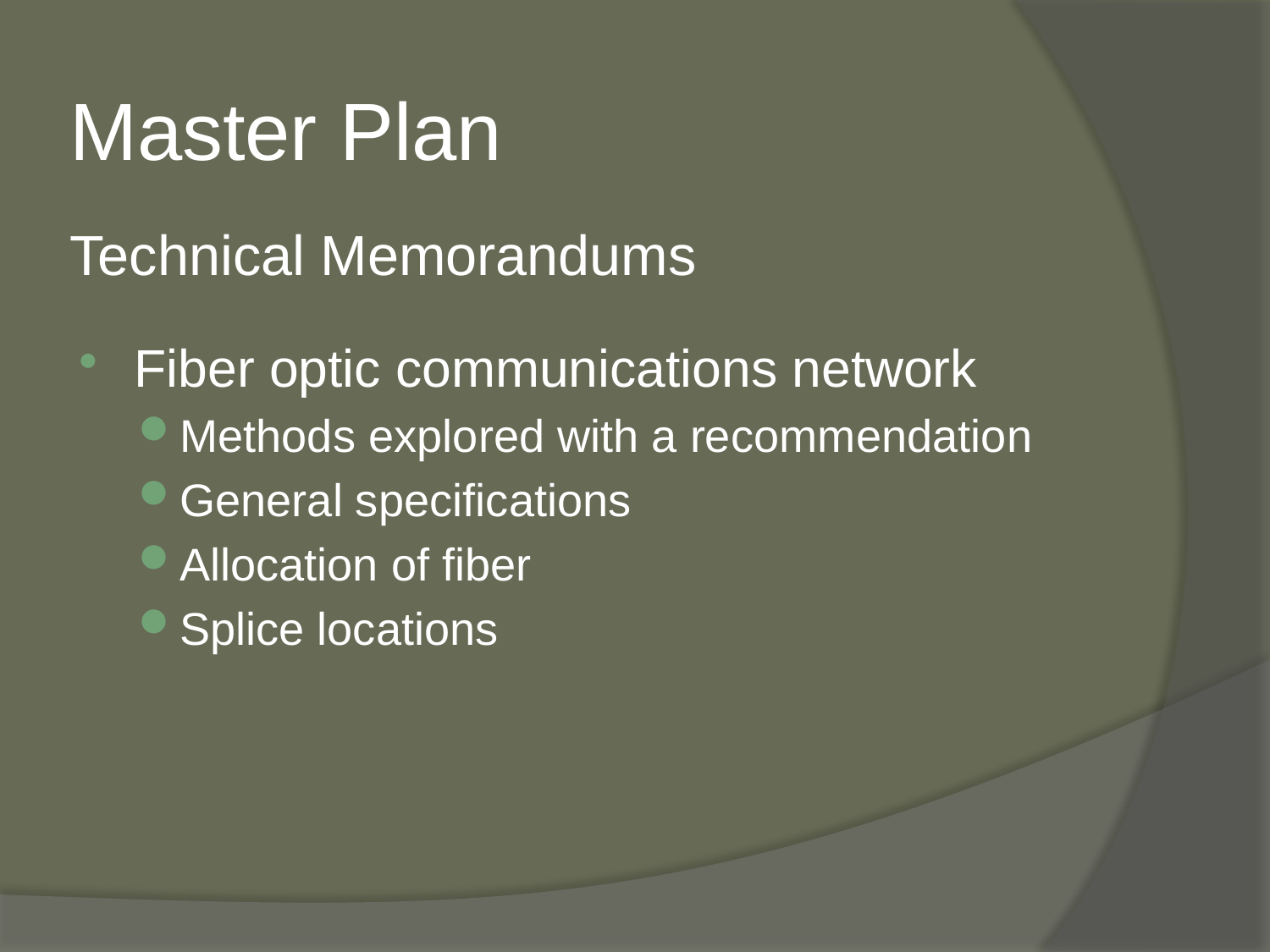

# Master Plan Technical Memorandums
Fiber optic communications network
Methods explored with a recommendation
General specifications
Allocation of fiber
Splice locations